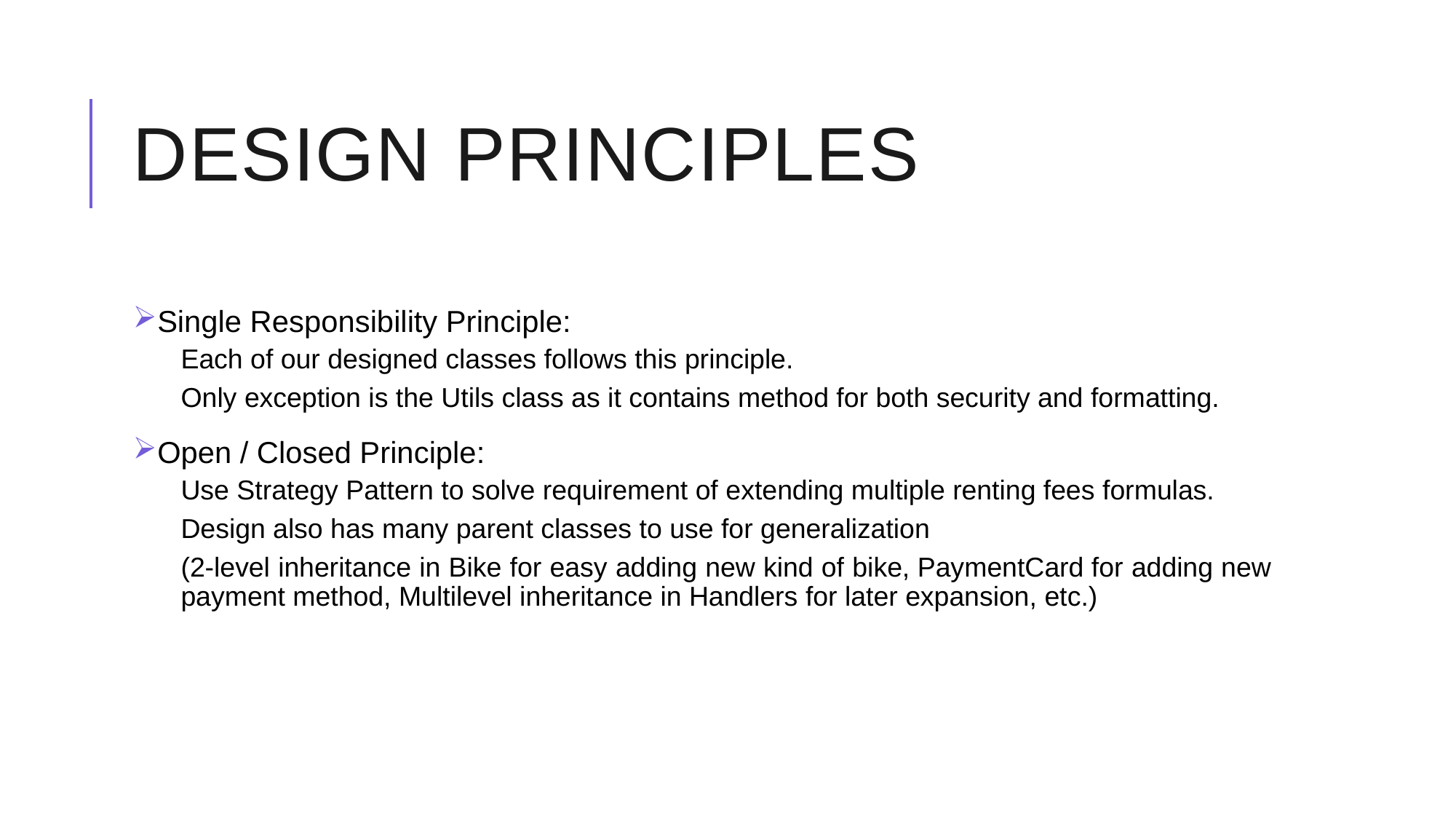

# Design Principles
Single Responsibility Principle:
Each of our designed classes follows this principle.
Only exception is the Utils class as it contains method for both security and formatting.
Open / Closed Principle:
Use Strategy Pattern to solve requirement of extending multiple renting fees formulas.
Design also has many parent classes to use for generalization
(2-level inheritance in Bike for easy adding new kind of bike, PaymentCard for adding new payment method, Multilevel inheritance in Handlers for later expansion, etc.)